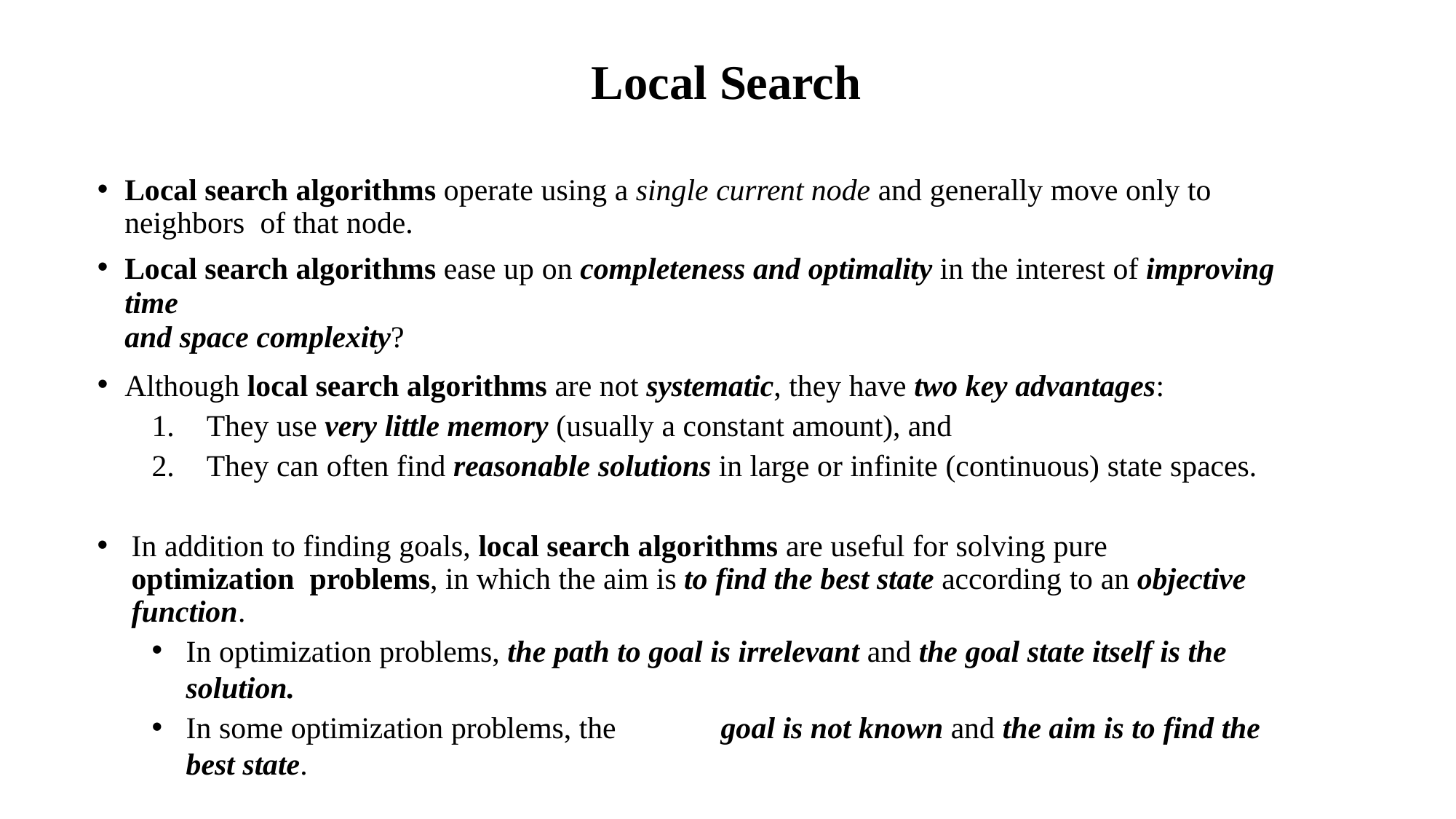

# Local Search
Local search algorithms operate using a single current node and generally move only to neighbors  of that node.
Local search algorithms ease up on completeness and optimality in the interest of improving time
and space complexity?
Although local search algorithms are not systematic, they have two key advantages:
They use very little memory (usually a constant amount), and
They can often find reasonable solutions in large or infinite (continuous) state spaces.

In addition to finding goals, local search algorithms are useful for solving pure optimization  problems, in which the aim is to find the best state according to an objective function.
In optimization problems, the path to goal is irrelevant and the goal state itself is the solution.
In some optimization problems, the	goal is not known and the aim is to find the best state.